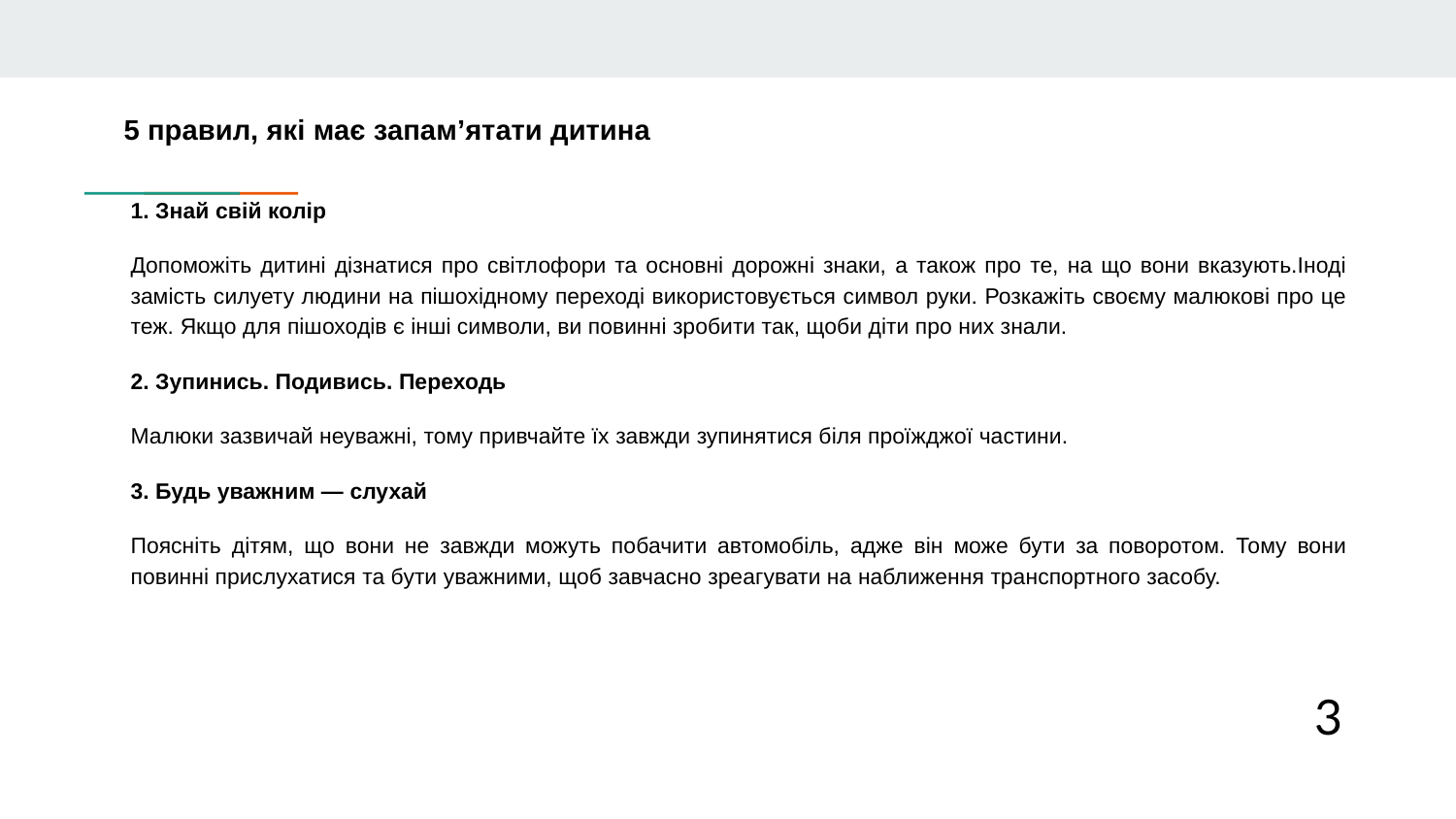

# 5 правил, які має запам’ятати дитина

1. Знай свій колір
Допоможіть дитині дізнатися про світлофори та основні дорожні знаки, а також про те, на що вони вказують.Іноді замість силуету людини на пішохідному переході використовується символ руки. Розкажіть своєму малюкові про це теж. Якщо для пішоходів є інші символи, ви повинні зробити так, щоби діти про них знали.
2. Зупинись. Подивись. Переходь
Малюки зазвичай неуважні, тому привчайте їх завжди зупинятися біля проїжджої частини.
3. Будь уважним — слухай
Поясніть дітям, що вони не завжди можуть побачити автомобіль, адже він може бути за поворотом. Тому вони повинні прислухатися та бути уважними, щоб завчасно зреагувати на наближення транспортного засобу.

3